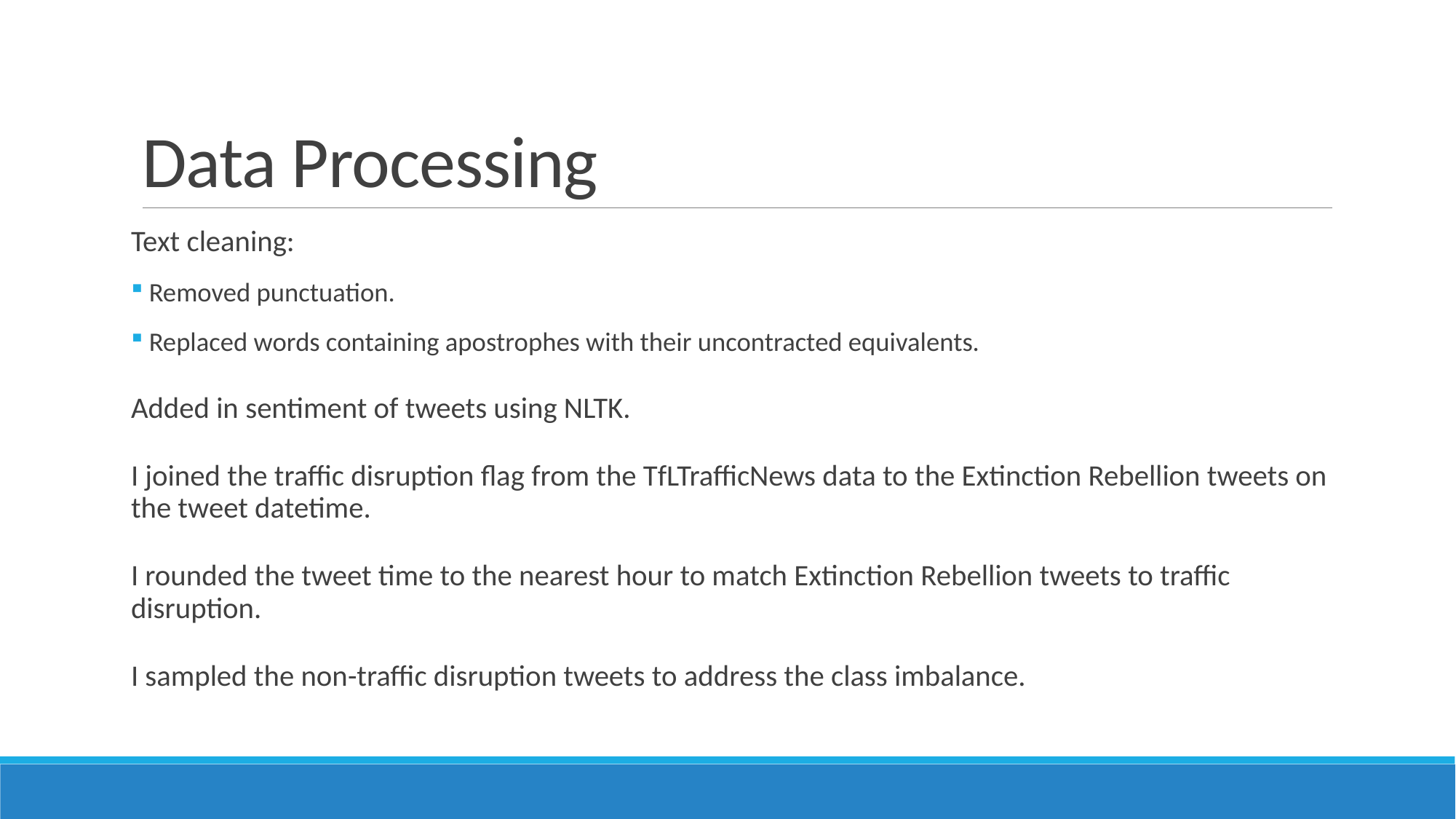

# Data Processing
Text cleaning:
 Removed punctuation.
 Replaced words containing apostrophes with their uncontracted equivalents.
Added in sentiment of tweets using NLTK.
I joined the traffic disruption flag from the TfLTrafficNews data to the Extinction Rebellion tweets on the tweet datetime.
I rounded the tweet time to the nearest hour to match Extinction Rebellion tweets to traffic disruption.
I sampled the non-traffic disruption tweets to address the class imbalance.